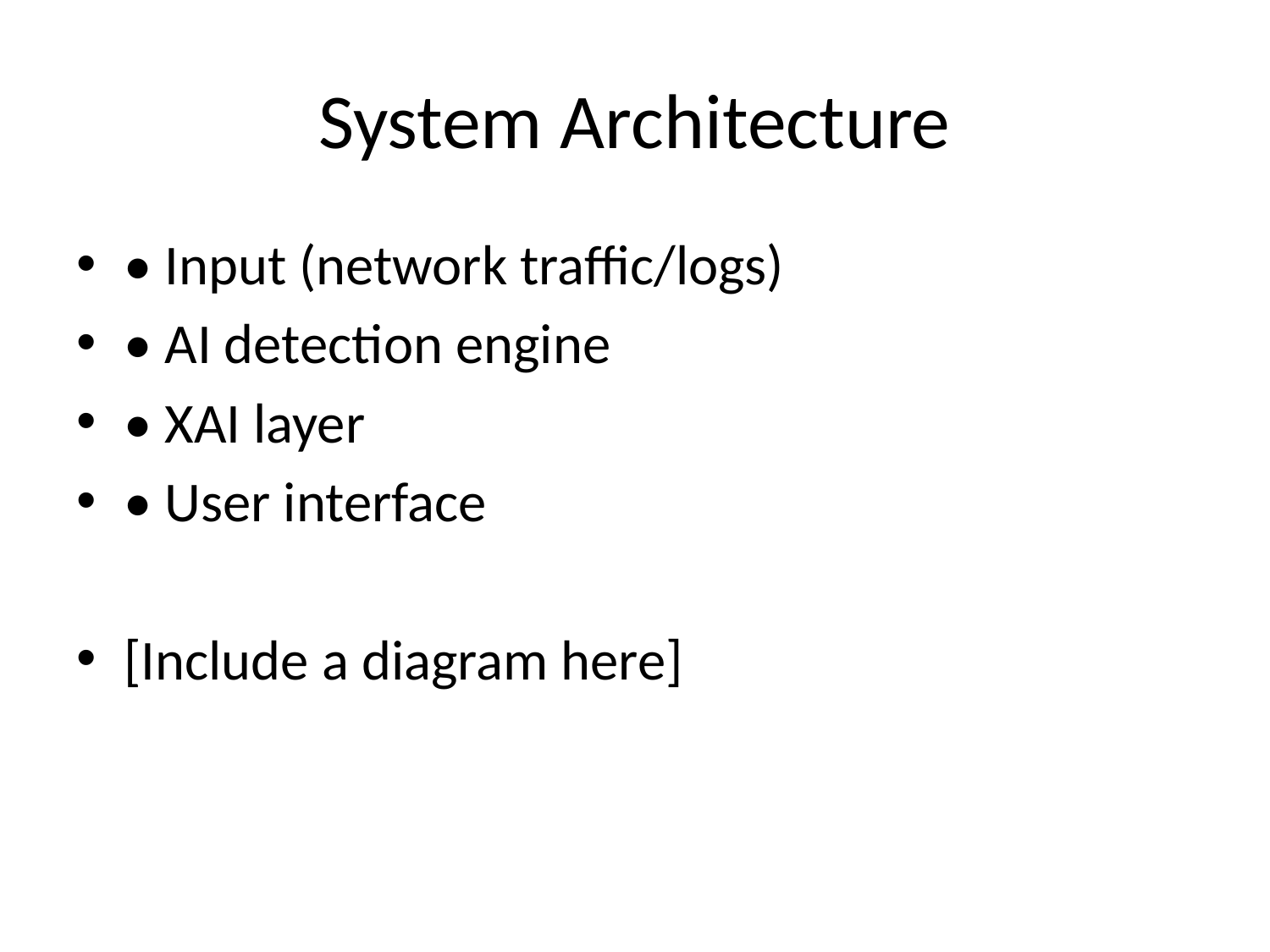

# System Architecture
• Input (network traffic/logs)
• AI detection engine
• XAI layer
• User interface

[Include a diagram here]